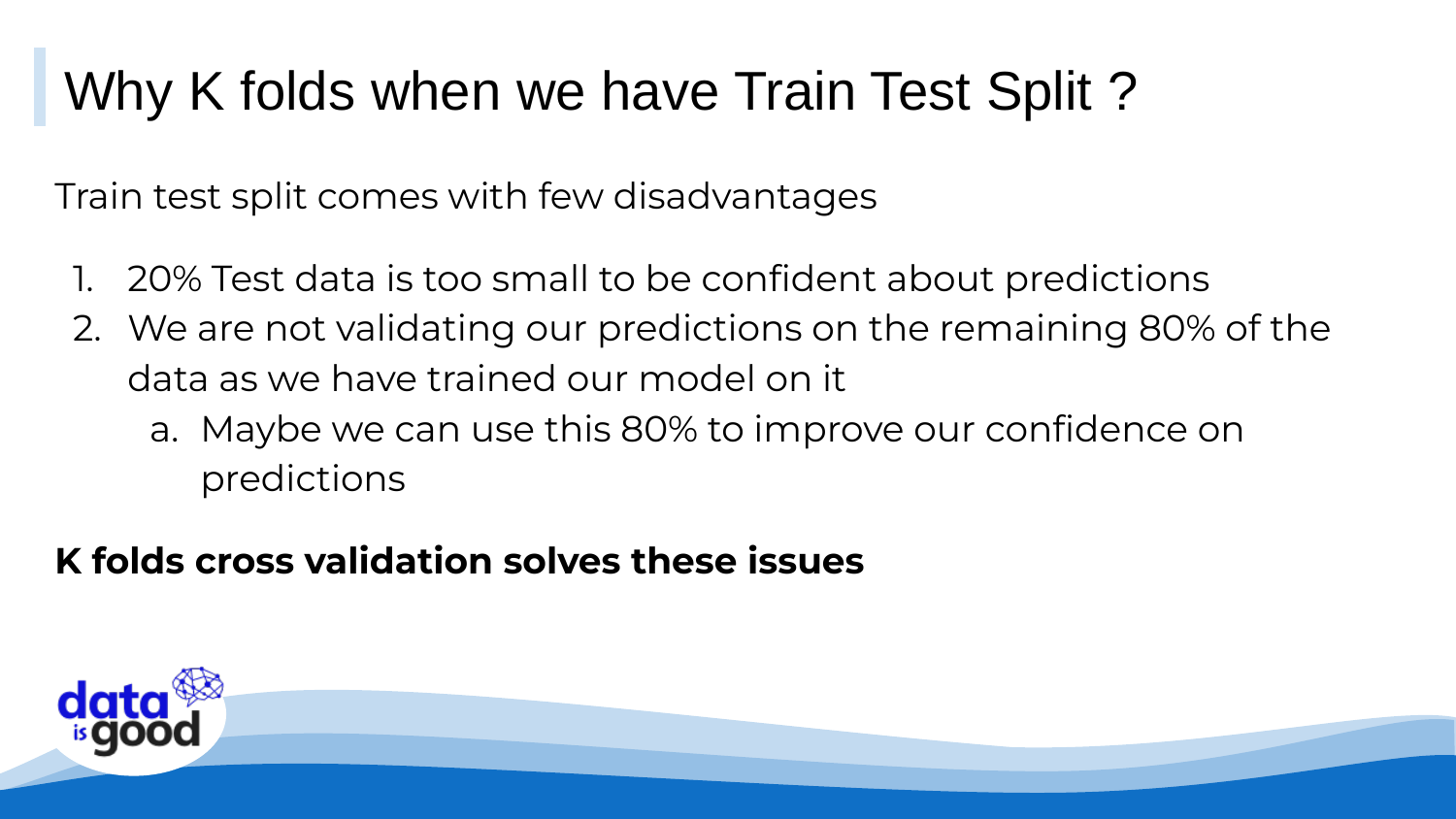

# Why K folds when we have Train Test Split ?
Train test split comes with few disadvantages
20% Test data is too small to be confident about predictions
We are not validating our predictions on the remaining 80% of the data as we have trained our model on it
Maybe we can use this 80% to improve our confidence on predictions
K folds cross validation solves these issues